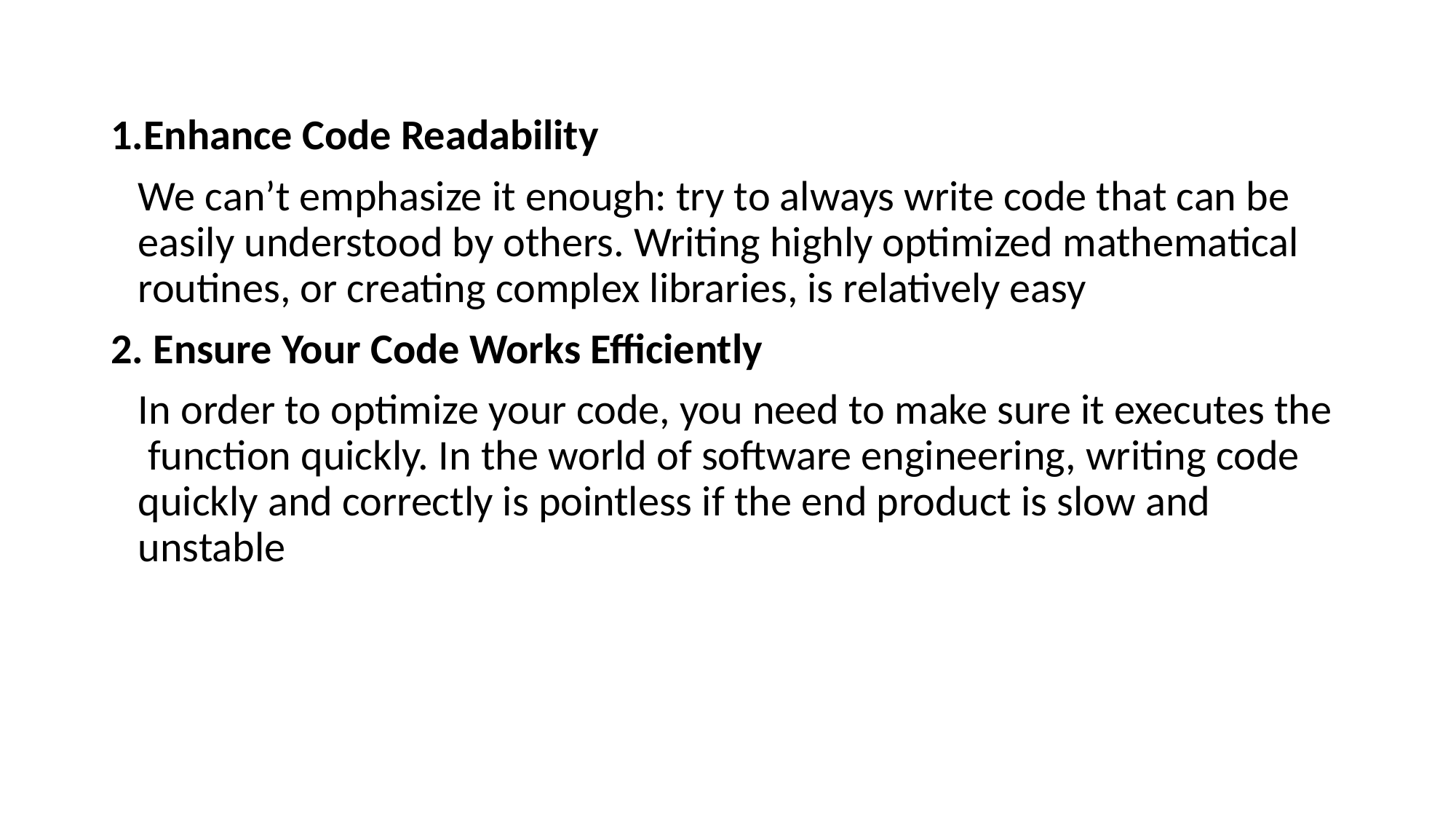

1.Enhance Code Readability
	We can’t emphasize it enough: try to always write code that can be easily understood by others. Writing highly optimized mathematical routines, or creating complex libraries, is relatively easy
2. Ensure Your Code Works Efficiently
	In order to optimize your code, you need to make sure it executes the  function quickly. In the world of software engineering, writing code quickly and correctly is pointless if the end product is slow and unstable